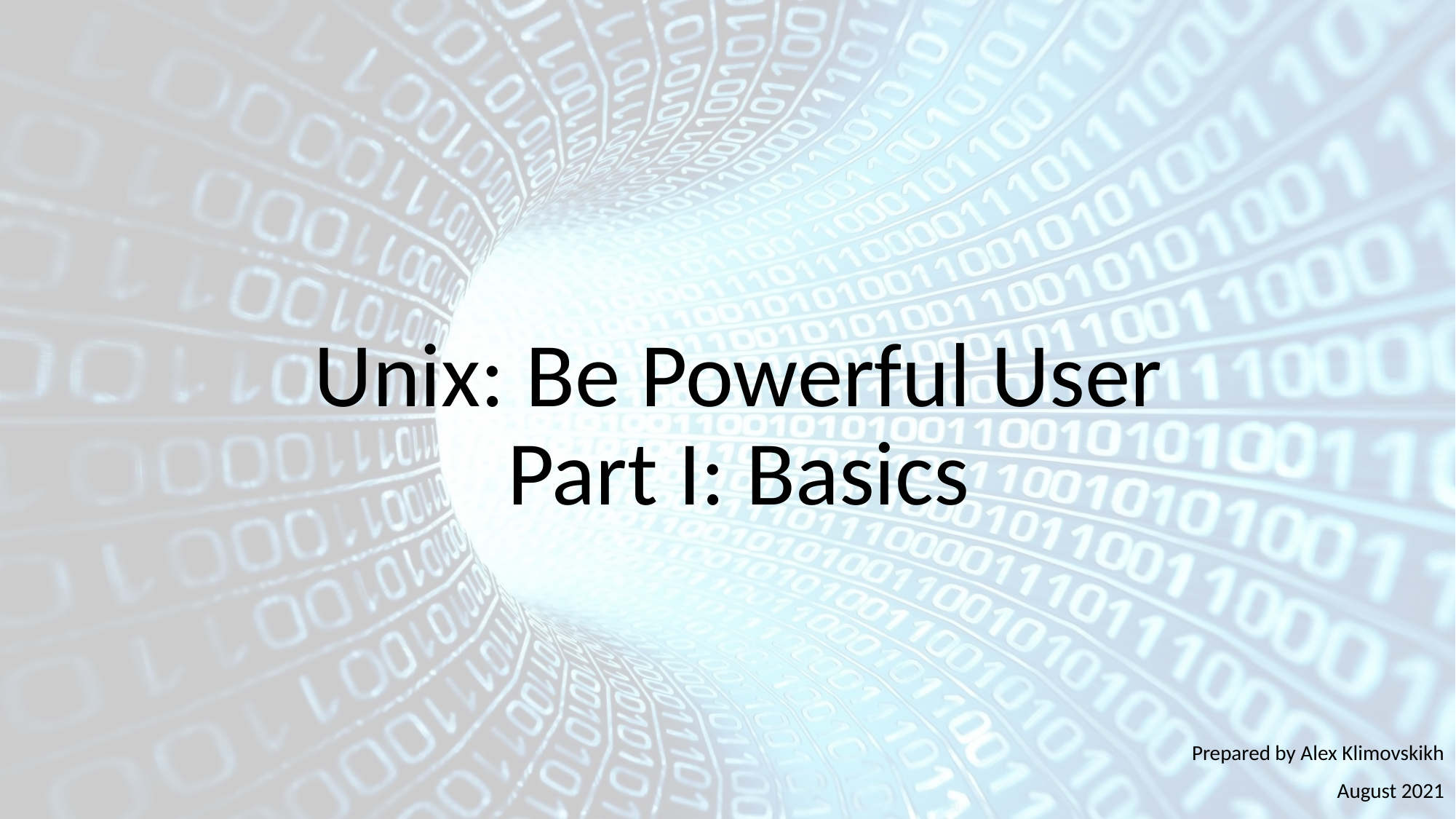

# Unix: Be Powerful User Part I: Basics
Prepared by Alex Klimovskikh
August 2021